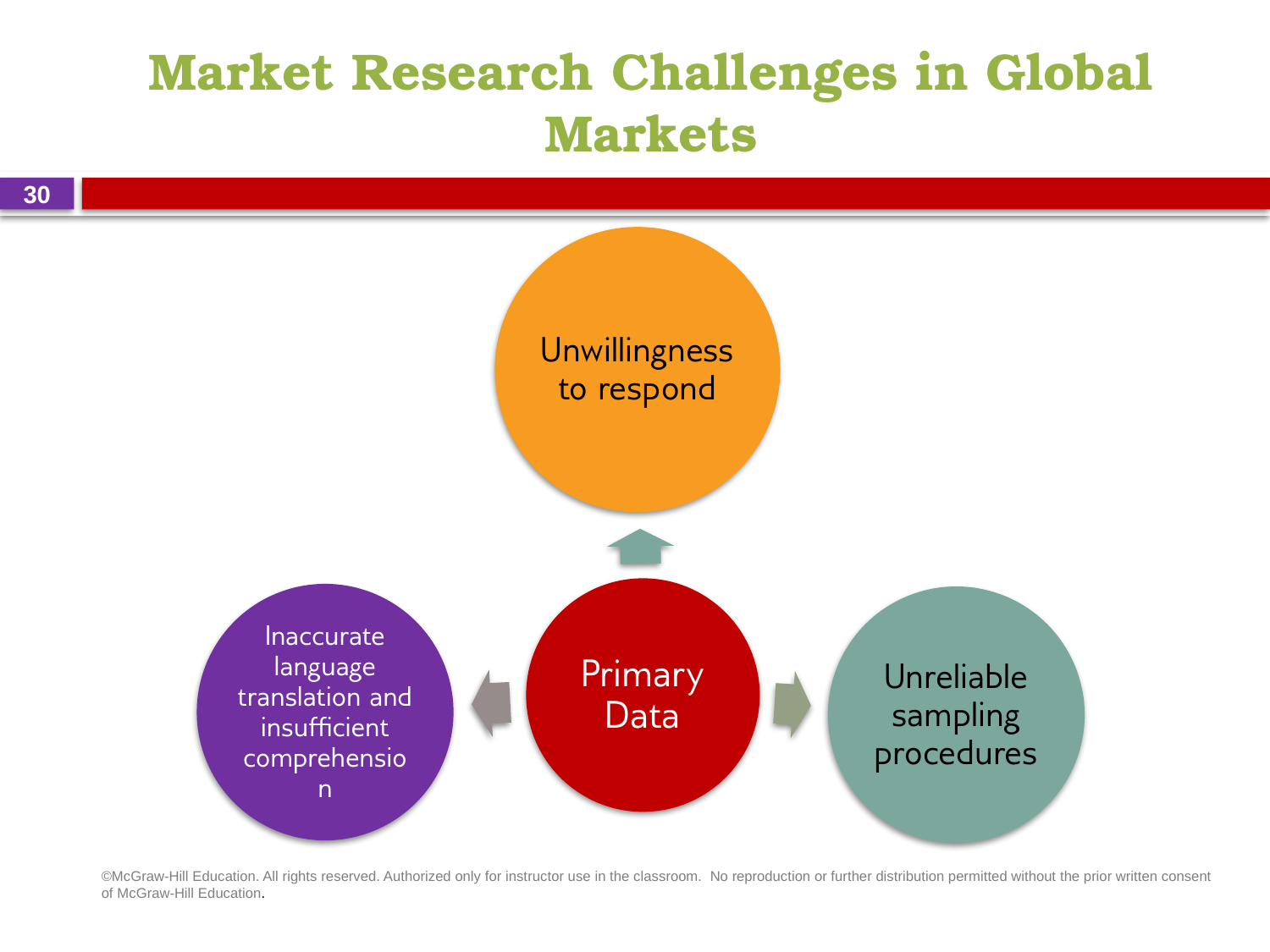

# Market Research Challenges in Global Markets
30
Primary Data

Unwillingness to respond

Unreliable sampling procedures

Inaccurate language translation and insufficient comprehension
©McGraw-Hill Education. All rights reserved. Authorized only for instructor use in the classroom.  No reproduction or further distribution permitted without the prior written consent of McGraw-Hill Education.